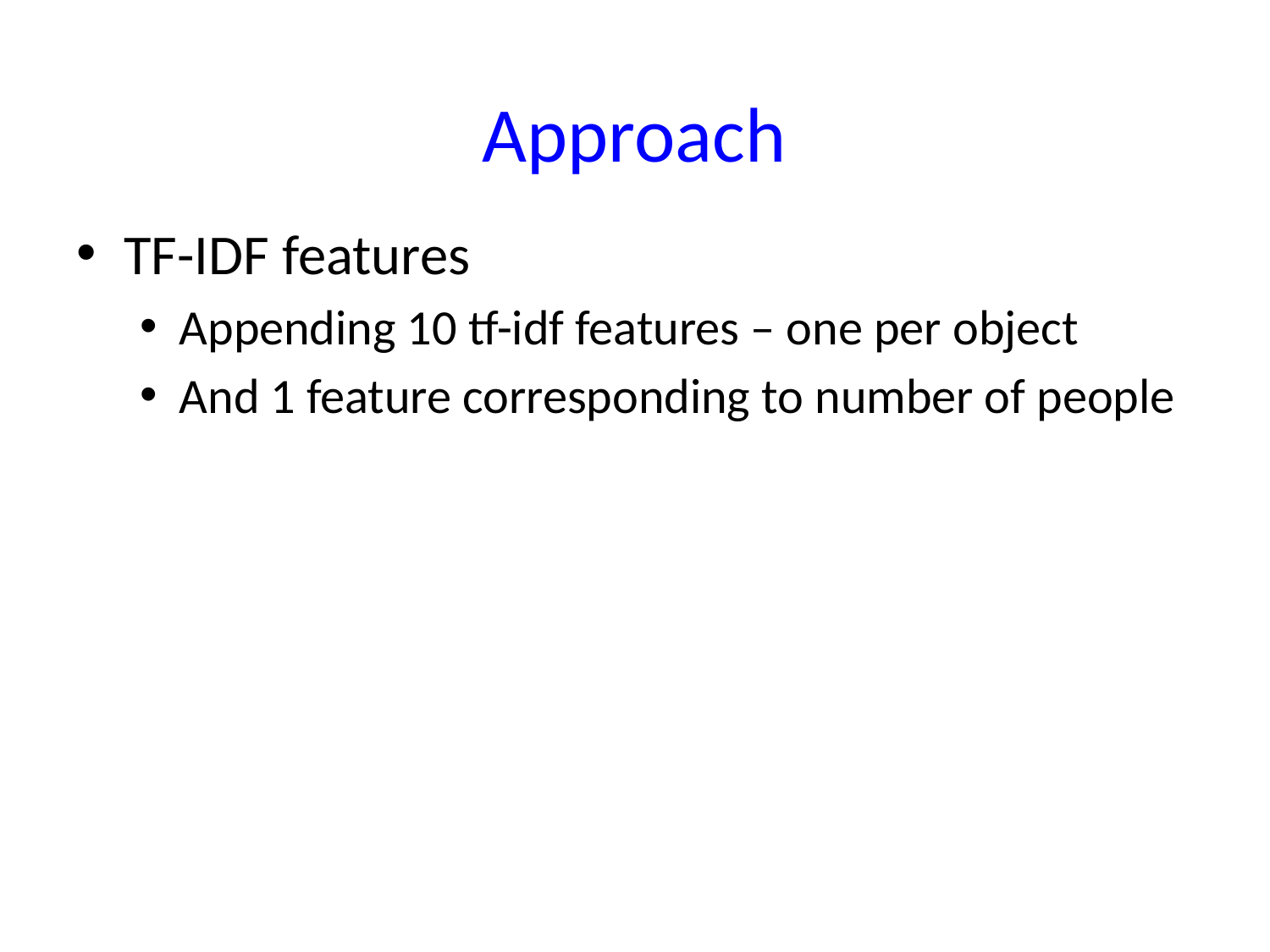

# Approach
TF-IDF features
Appending 10 tf-idf features – one per object
And 1 feature corresponding to number of people